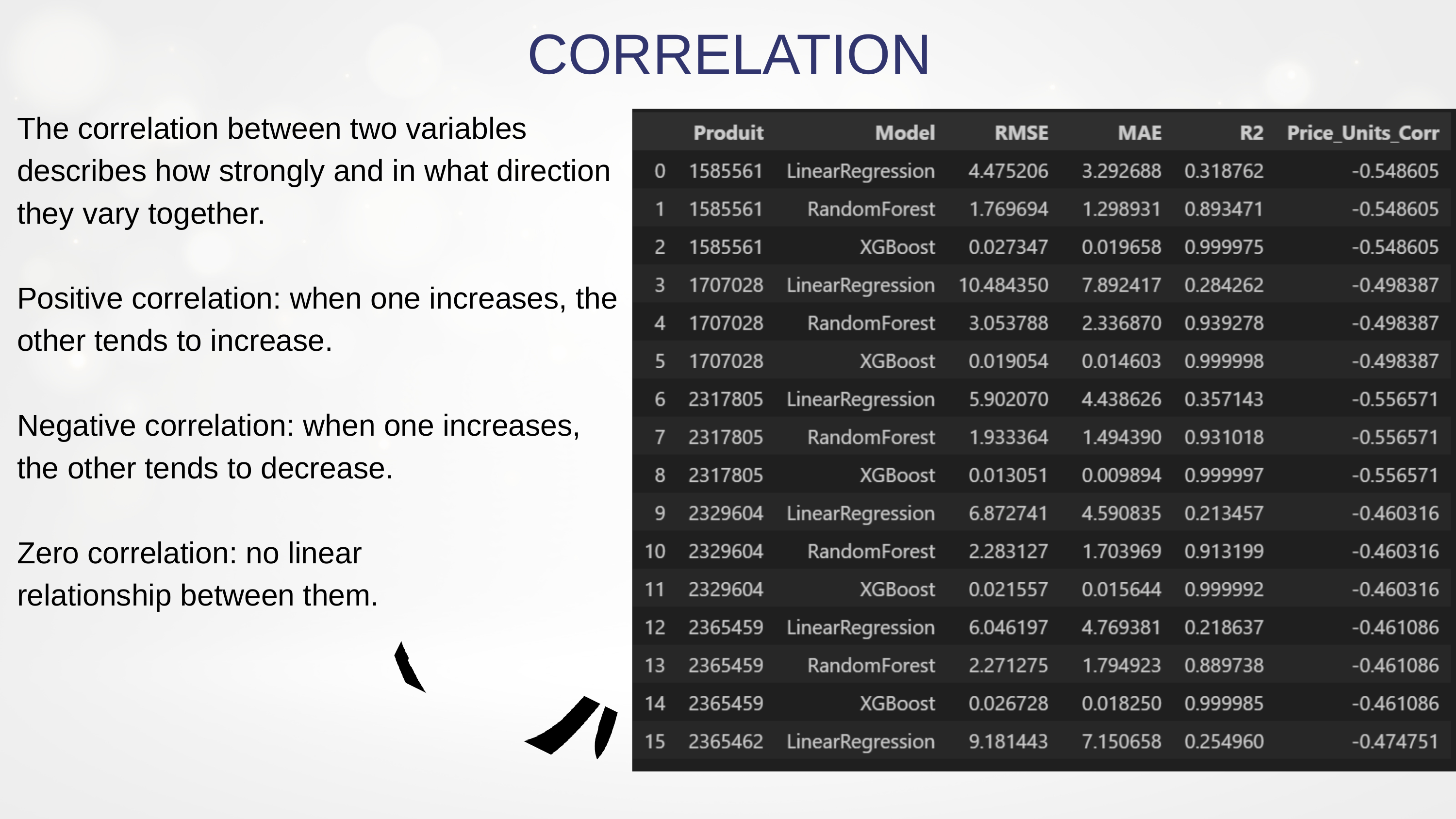

CORRELATION
The correlation between two variables describes how strongly and in what direction they vary together.

Positive correlation: when one increases, the other tends to increase.

Negative correlation: when one increases, the other tends to decrease.

Zero correlation: no linear relationship between them.